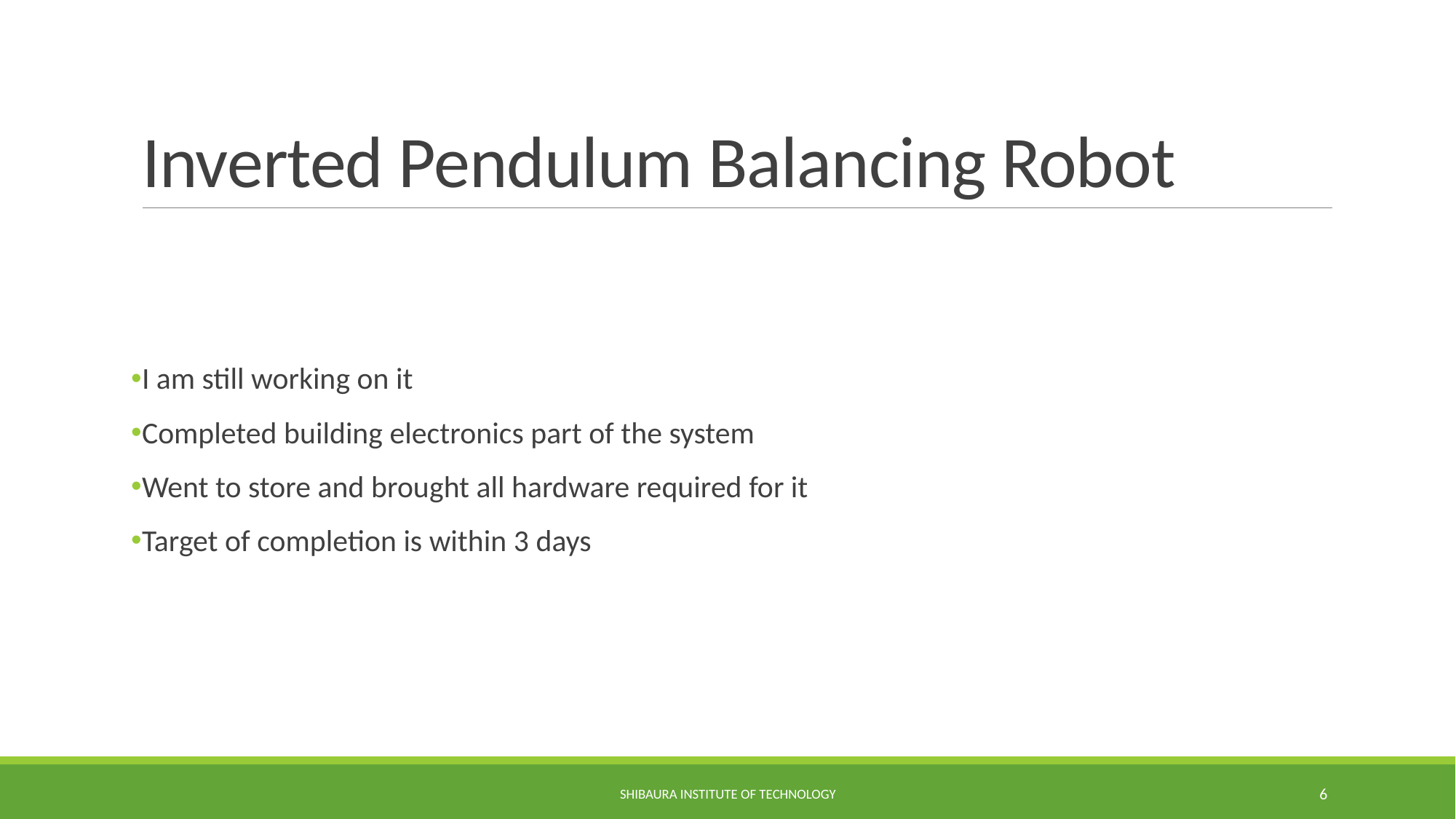

# Inverted Pendulum Balancing Robot
I am still working on it
Completed building electronics part of the system
Went to store and brought all hardware required for it
Target of completion is within 3 days
Shibaura Institute of Technology
6